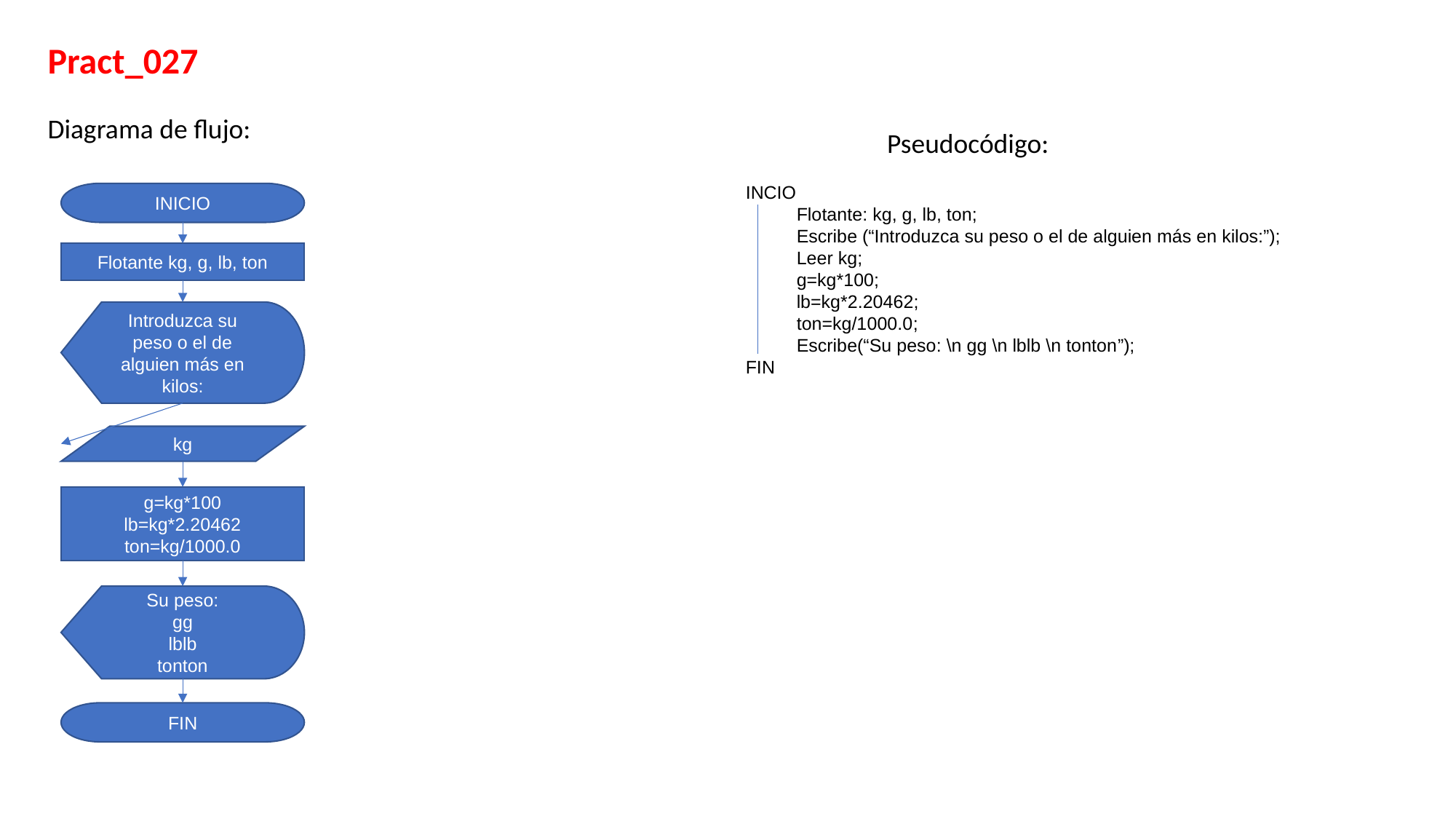

Pract_027
Diagrama de flujo:
Pseudocódigo:
INCIO
          Flotante: kg, g, lb, ton;
          Escribe (“Introduzca su peso o el de alguien más en kilos:”);
          Leer kg;
          g=kg*100;
          lb=kg*2.20462;
          ton=kg/1000.0;
          Escribe(“Su peso: \n gg \n lblb \n tonton”);
FIN
INICIO
Flotante kg, g, lb, ton
Introduzca su peso o el de alguien más en kilos:
kg
g=kg*100
lb=kg*2.20462
ton=kg/1000.0
Su peso:
gg
lblb
tonton
FIN